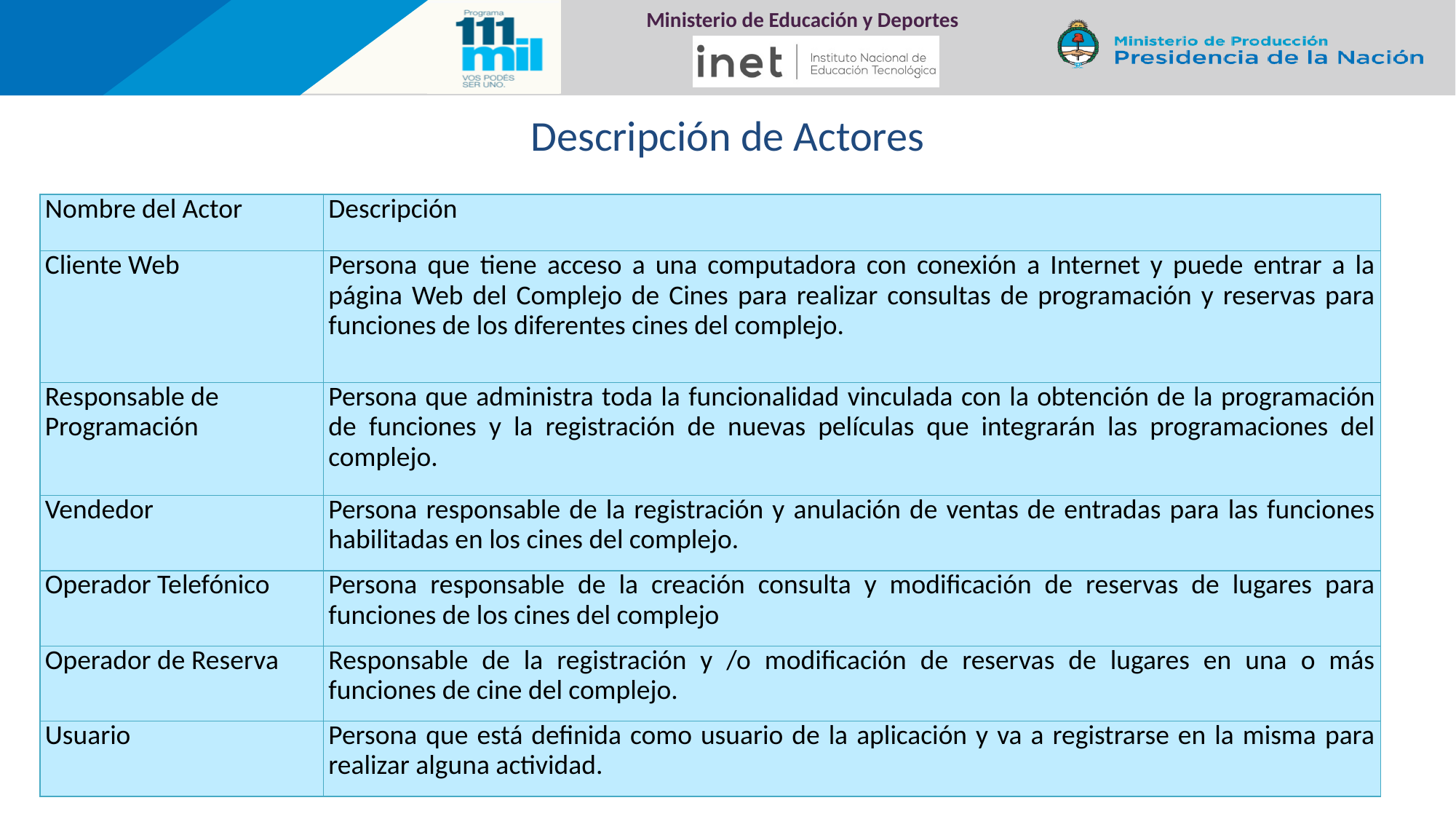

# Descripción de Actores
| Nombre del Actor | Descripción |
| --- | --- |
| Cliente Web | Persona que tiene acceso a una computadora con conexión a Internet y puede entrar a la página Web del Complejo de Cines para realizar consultas de programación y reservas para funciones de los diferentes cines del complejo. |
| Responsable de Programación | Persona que administra toda la funcionalidad vinculada con la obtención de la programación de funciones y la registración de nuevas películas que integrarán las programaciones del complejo. |
| Vendedor | Persona responsable de la registración y anulación de ventas de entradas para las funciones habilitadas en los cines del complejo. |
| Operador Telefónico | Persona responsable de la creación consulta y modificación de reservas de lugares para funciones de los cines del complejo |
| Operador de Reserva | Responsable de la registración y /o modificación de reservas de lugares en una o más funciones de cine del complejo. |
| Usuario | Persona que está definida como usuario de la aplicación y va a registrarse en la misma para realizar alguna actividad. |